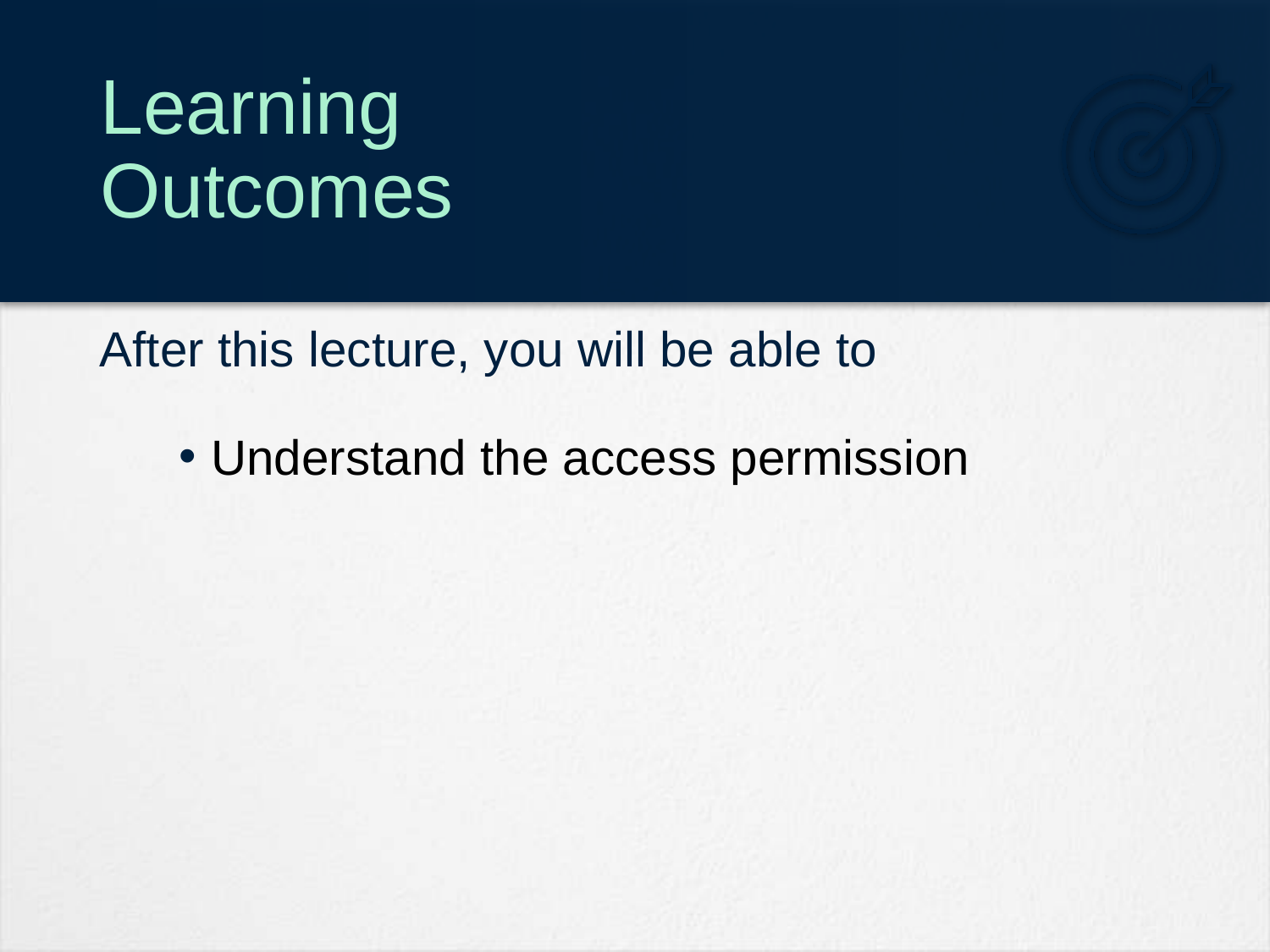

# Learning Outcomes
Understand the access permission